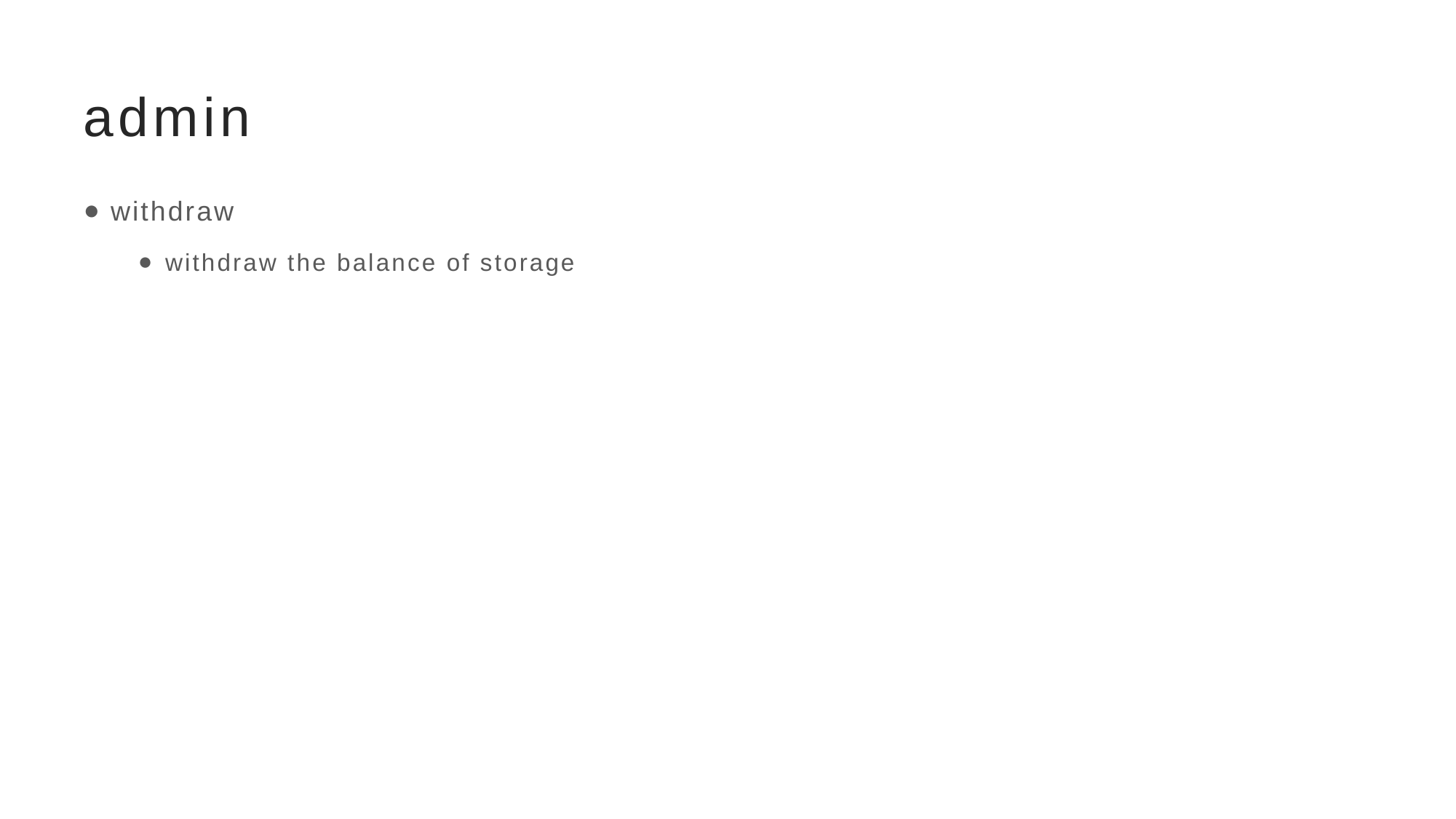

# admin
withdraw
withdraw the balance of storage